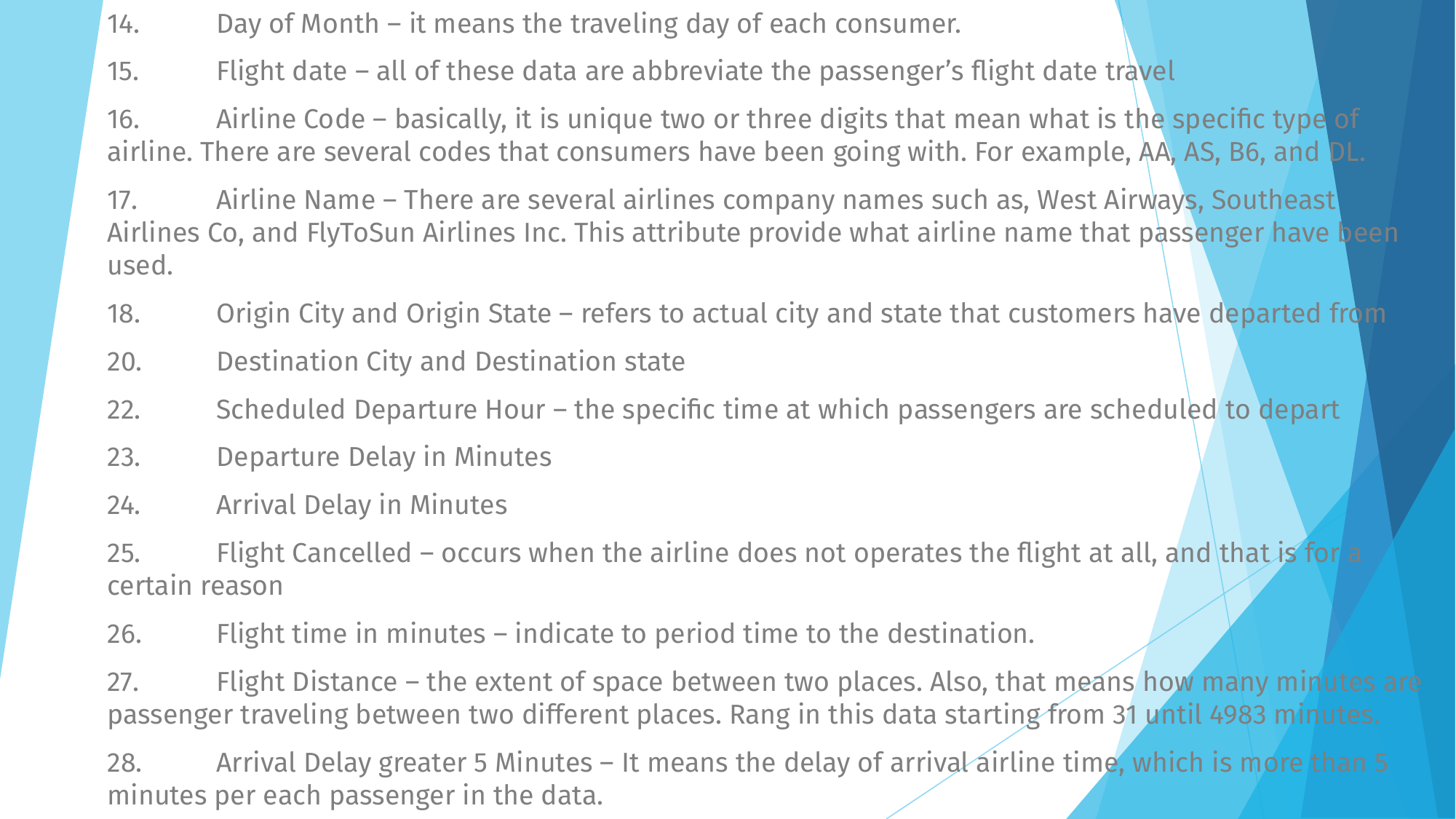

14.	Day of Month – it means the traveling day of each consumer.
15.	Flight date – all of these data are abbreviate the passenger’s flight date travel
16.	Airline Code – basically, it is unique two or three digits that mean what is the specific type of airline. There are several codes that consumers have been going with. For example, AA, AS, B6, and DL.
17.	Airline Name – There are several airlines company names such as, West Airways, Southeast Airlines Co, and FlyToSun Airlines Inc. This attribute provide what airline name that passenger have been used.
18.	Origin City and Origin State – refers to actual city and state that customers have departed from
20.	Destination City and Destination state
22.	Scheduled Departure Hour – the specific time at which passengers are scheduled to depart
23.	Departure Delay in Minutes
24.	Arrival Delay in Minutes
25.	Flight Cancelled – occurs when the airline does not operates the flight at all, and that is for a certain reason
26.	Flight time in minutes – indicate to period time to the destination.
27.	Flight Distance – the extent of space between two places. Also, that means how many minutes are passenger traveling between two different places. Rang in this data starting from 31 until 4983 minutes.
28.	Arrival Delay greater 5 Minutes – It means the delay of arrival airline time, which is more than 5 minutes per each passenger in the data.